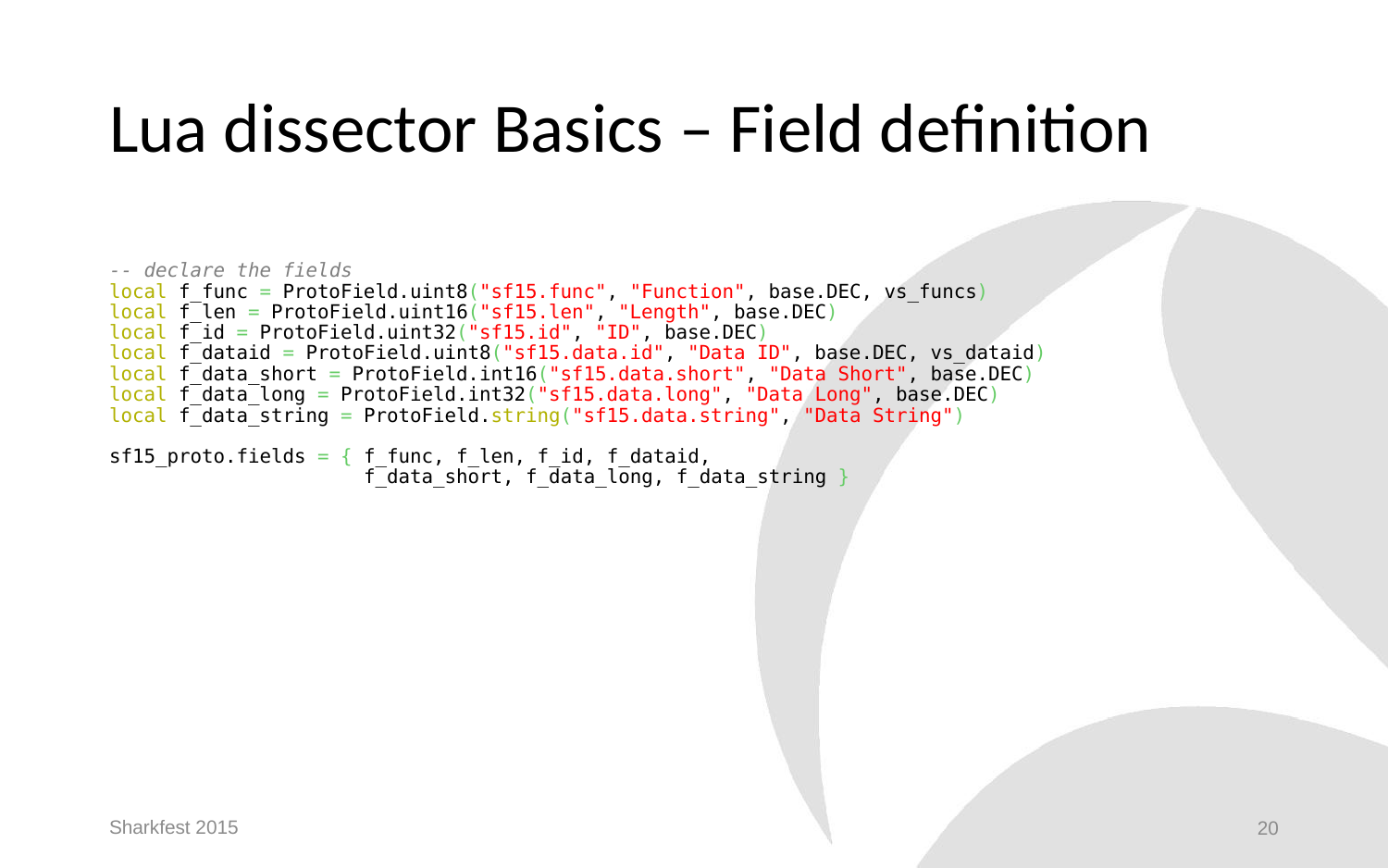

# Lua dissector Basics – Field definition

-- declare the fields
local f_func = ProtoField.uint8("sf15.func", "Function", base.DEC, vs_funcs)
local f_len = ProtoField.uint16("sf15.len", "Length", base.DEC)
local f_id = ProtoField.uint32("sf15.id", "ID", base.DEC)
local f_dataid = ProtoField.uint8("sf15.data.id", "Data ID", base.DEC, vs_dataid)
local f_data_short = ProtoField.int16("sf15.data.short", "Data Short", base.DEC)
local f_data_long = ProtoField.int32("sf15.data.long", "Data Long", base.DEC)
local f_data_string = ProtoField.string("sf15.data.string", "Data String")

sf15_proto.fields = { f_func, f_len, f_id, f_dataid,
                      f_data_short, f_data_long, f_data_string }

Sharkfest 2015
20